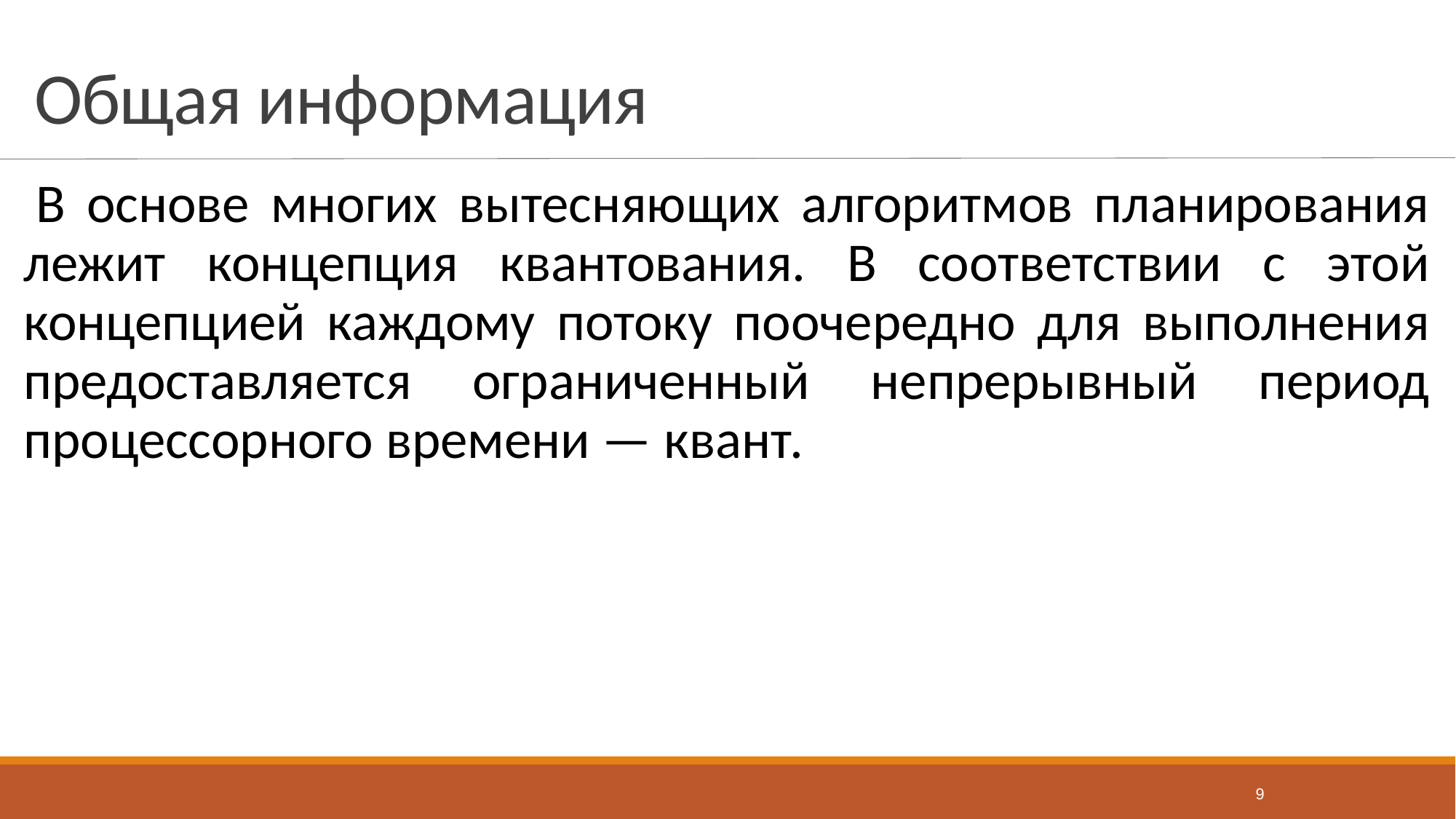

# Общая информация
В основе многих вытесняющих алгоритмов планирования лежит концепция квантования. В соответствии с этой концепцией каждому потоку поочередно для выполнения предоставляется ограниченный непрерывный период процессорного времени — квант.
9